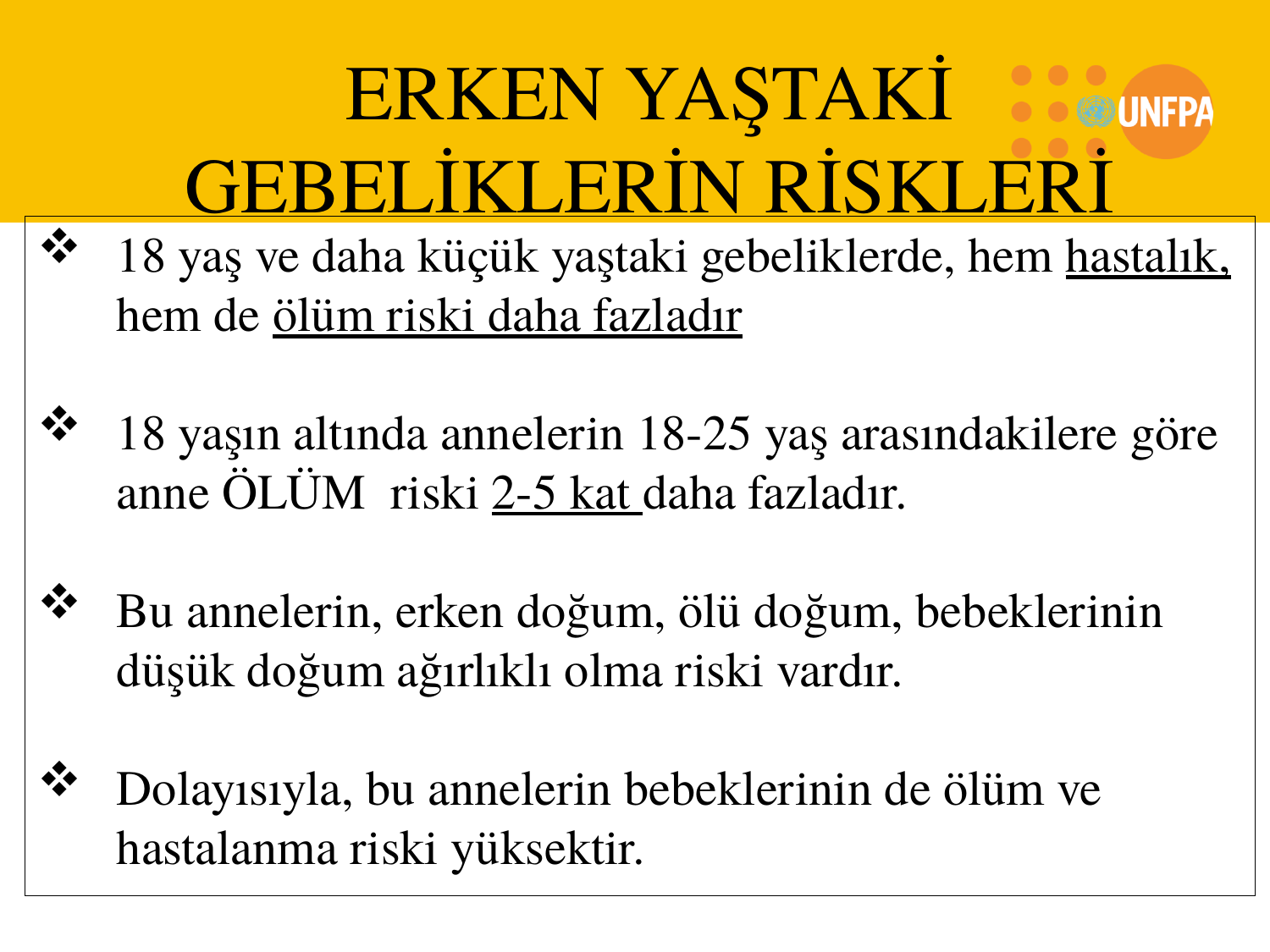

# ERKEN YAŞTAKİ GEBELİKLERİN RİSKLERİ
18 yaş ve daha küçük yaştaki gebeliklerde, hem hastalık, hem de ölüm riski daha fazladır

18 yaşın altında annelerin 18-25 yaş arasındakilere göre anne ÖLÜM  riski 2-5 kat daha fazladır.

Bu annelerin, erken doğum, ölü doğum, bebeklerinin düşük doğum ağırlıklı olma riski vardır.

Dolayısıyla, bu annelerin bebeklerinin de ölüm ve hastalanma riski yüksektir.